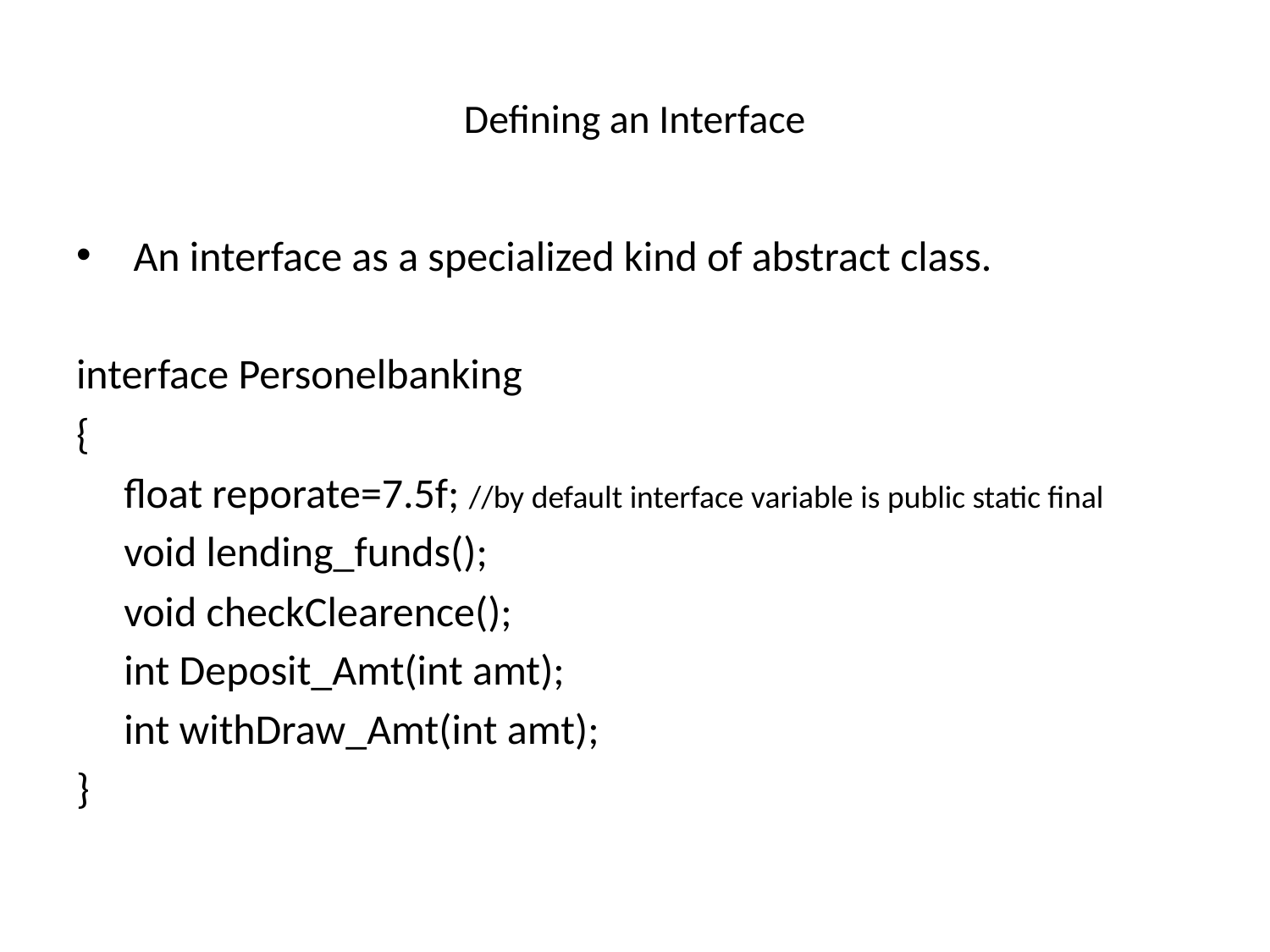

# Defining an Interface
 An interface as a specialized kind of abstract class.

interface Personelbanking
{
	float reporate=7.5f; //by default interface variable is public static final
	void lending_funds();
	void checkClearence();
	int Deposit_Amt(int amt);
	int withDraw_Amt(int amt);
}